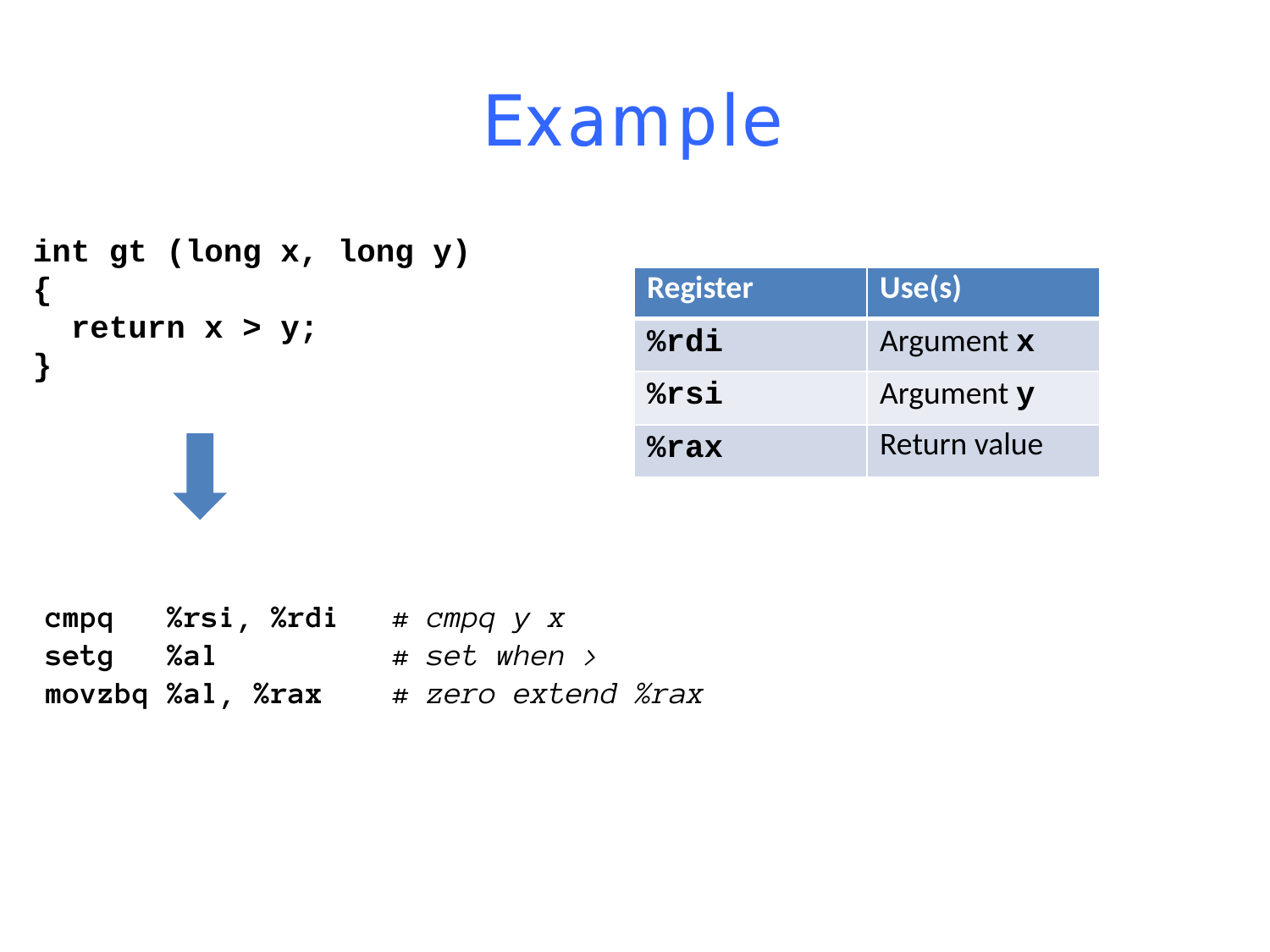

# Example
int gt (long x, long y)
{
  return x > y;
}
| Register | Use(s) |
| --- | --- |
| %rdi | Argument x |
| %rsi | Argument y |
| %rax | Return value |

cmpq   %rsi, %rdi   # cmpq y x
setg   %al          # set when >
movzbq %al, %rax    # zero extend %rax